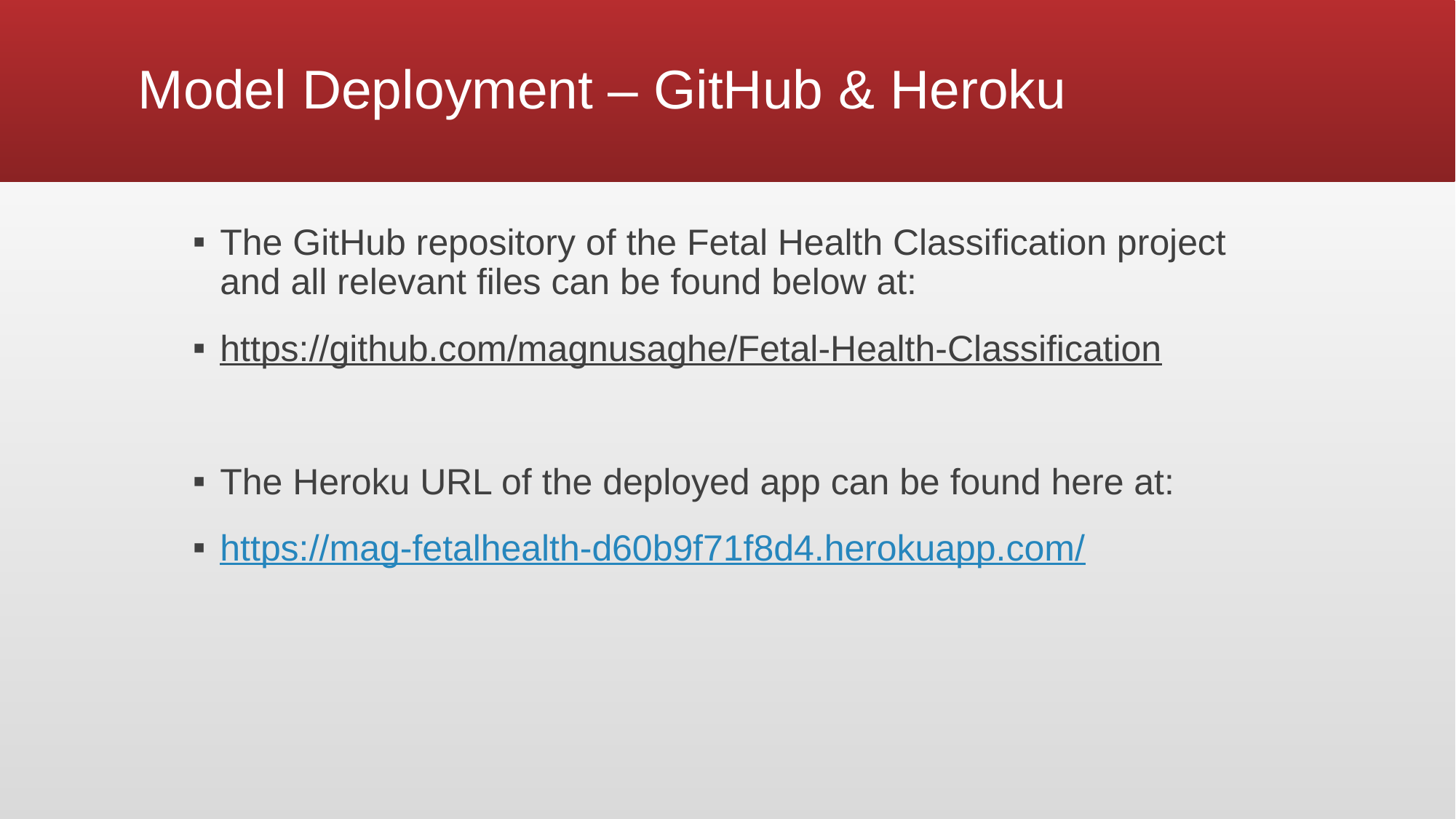

# Model Deployment – GitHub & Heroku
The GitHub repository of the Fetal Health Classification project and all relevant files can be found below at:
https://github.com/magnusaghe/Fetal-Health-Classification

The Heroku URL of the deployed app can be found here at:
https://mag-fetalhealth-d60b9f71f8d4.herokuapp.com/